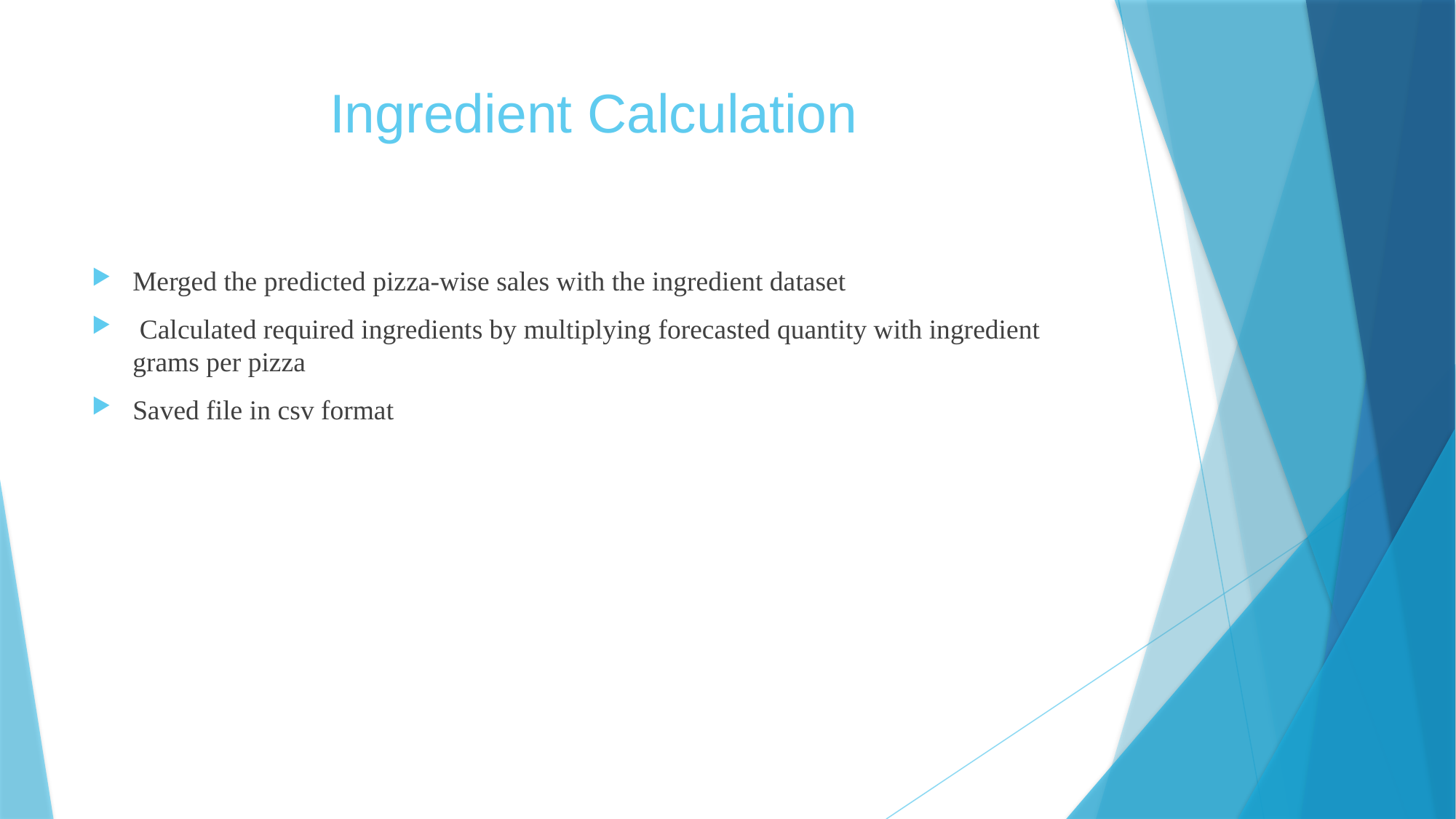

# Ingredient Calculation
Merged the predicted pizza-wise sales with the ingredient dataset
 Calculated required ingredients by multiplying forecasted quantity with ingredient grams per pizza
Saved file in csv format